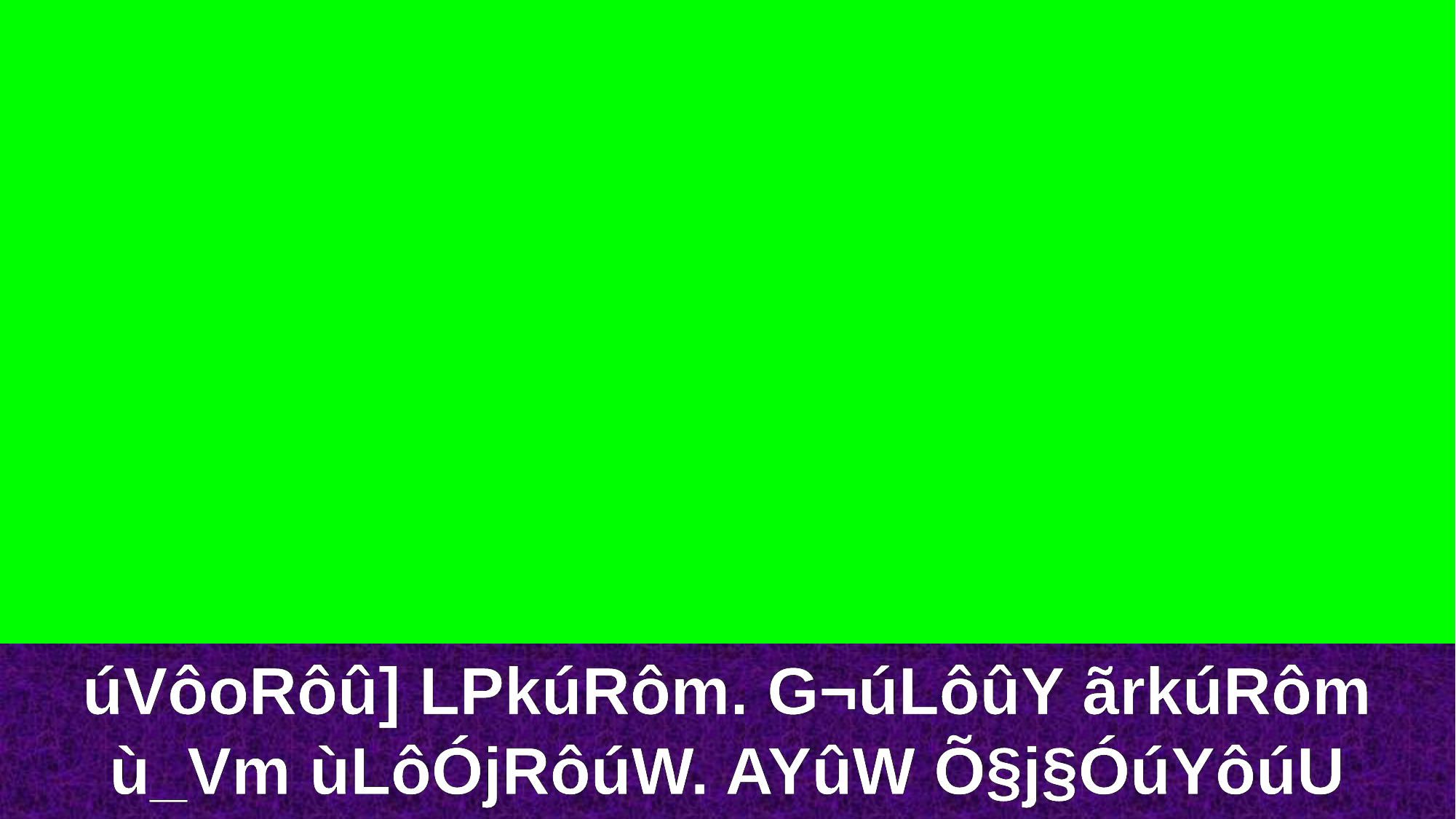

úVôoRôû] LPkúRôm. G¬úLôûY ãrkúRôm
ù_Vm ùLôÓjRôúW. AYûW Õ§j§ÓúYôúU